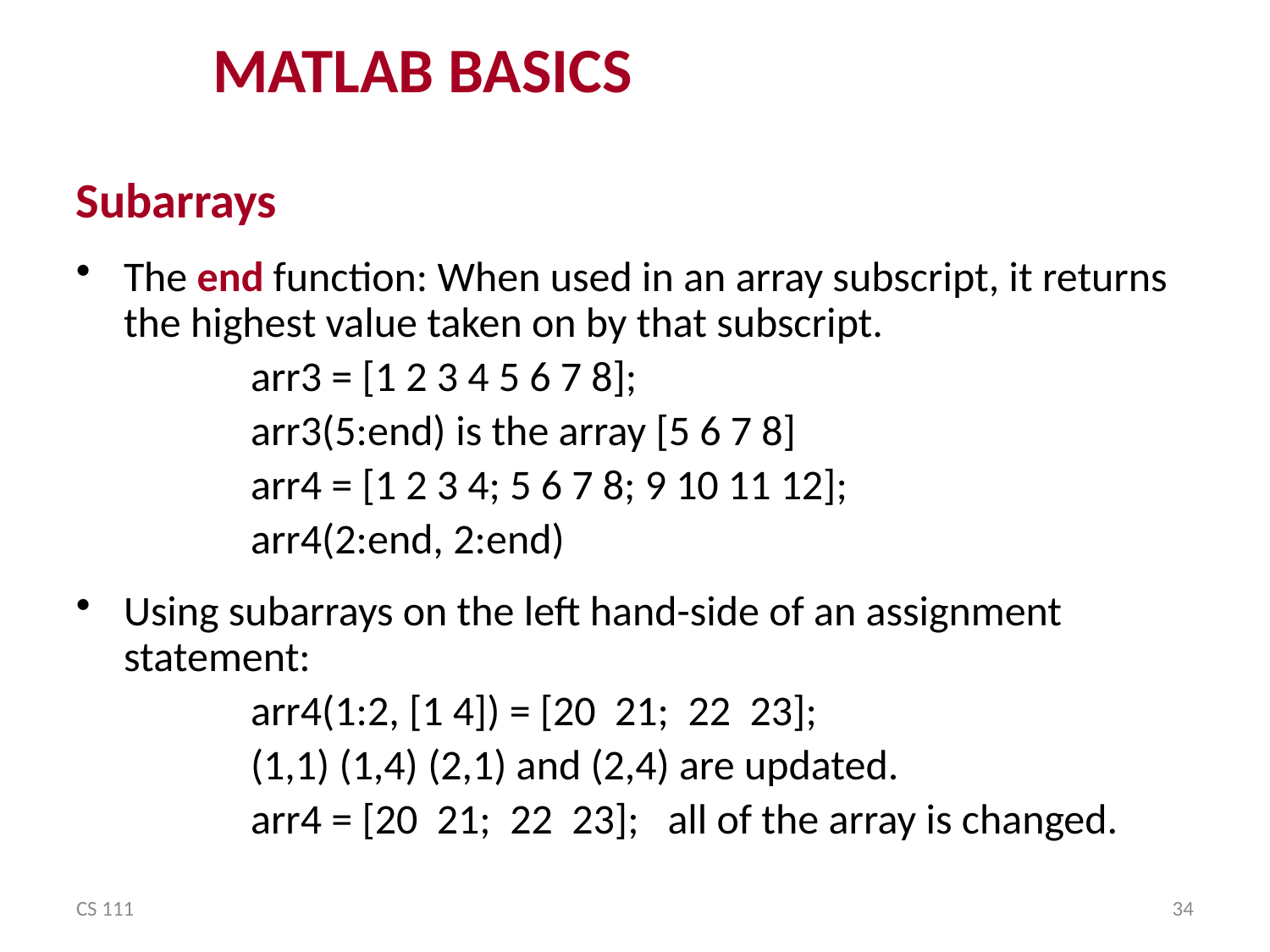

MATLAB BASICS
Subarrays

The end function: When used in an array subscript, it returns the highest value taken on by that subscript.
		arr3 = [1 2 3 4 5 6 7 8];
		arr3(5:end) is the array [5 6 7 8]
		arr4 = [1 2 3 4; 5 6 7 8; 9 10 11 12];
		arr4(2:end, 2:end)

Using subarrays on the left hand-side of an assignment statement:
		arr4(1:2, [1 4]) = [20  21;  22  23];
		(1,1) (1,4) (2,1) and (2,4) are updated.
		arr4 = [20  21;  22  23];   all of the array is changed.
CS 111
34